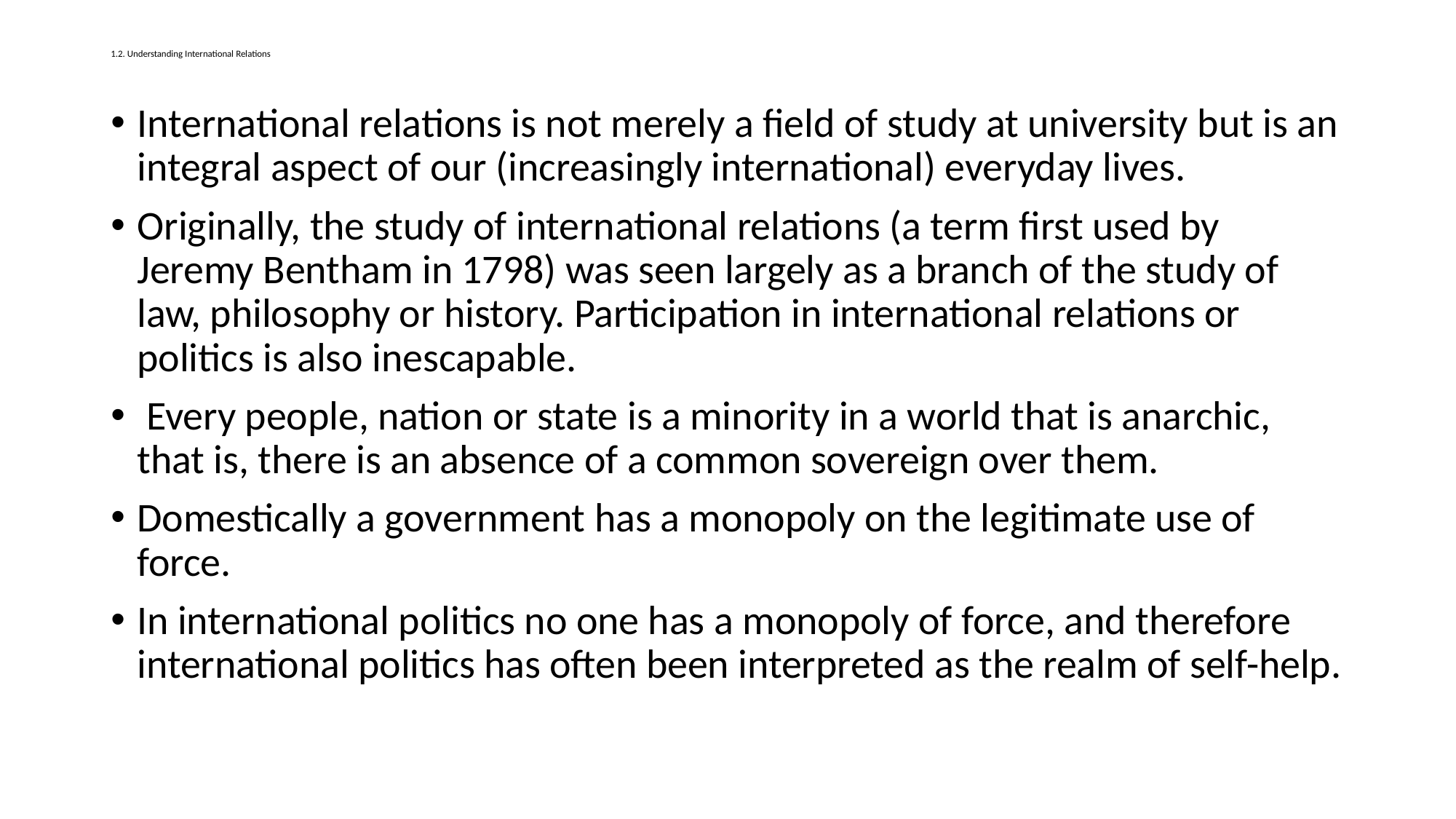

# 1.2. Understanding International Relations
International relations is not merely a field of study at university but is an integral aspect of our (increasingly international) everyday lives.
Originally, the study of international relations (a term first used by Jeremy Bentham in 1798) was seen largely as a branch of the study of law, philosophy or history. Participation in international relations or politics is also inescapable.
 Every people, nation or state is a minority in a world that is anarchic, that is, there is an absence of a common sovereign over them.
Domestically a government has a monopoly on the legitimate use of force.
In international politics no one has a monopoly of force, and therefore international politics has often been interpreted as the realm of self-help.